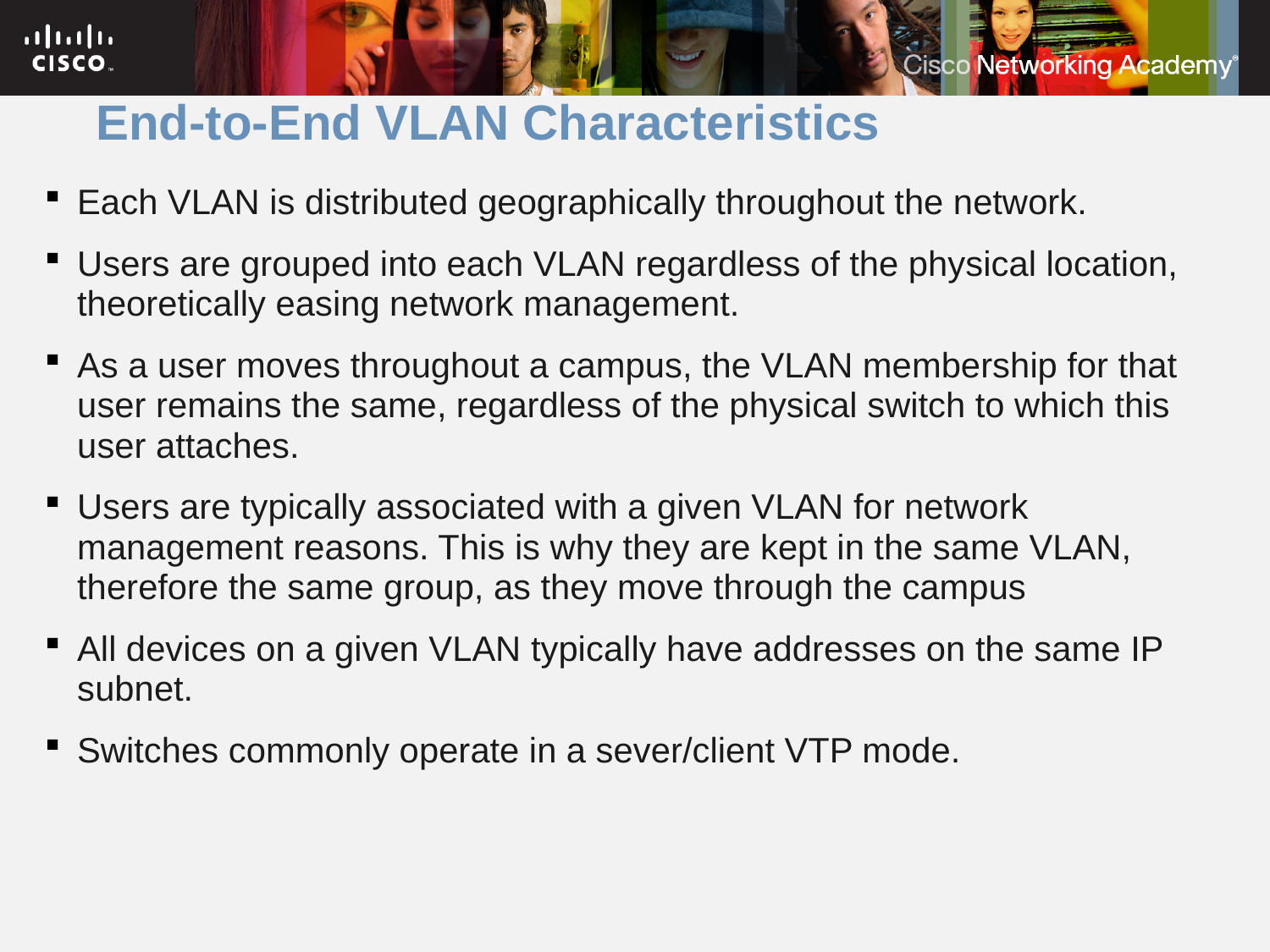

# End-to-End VLAN Characteristics
Each VLAN is distributed geographically throughout the network.
Users are grouped into each VLAN regardless of the physical location, theoretically easing network management.
As a user moves throughout a campus, the VLAN membership for that user remains the same, regardless of the physical switch to which this user attaches.
Users are typically associated with a given VLAN for network management reasons. This is why they are kept in the same VLAN, therefore the same group, as they move through the campus
All devices on a given VLAN typically have addresses on the same IP subnet.
Switches commonly operate in a sever/client VTP mode.